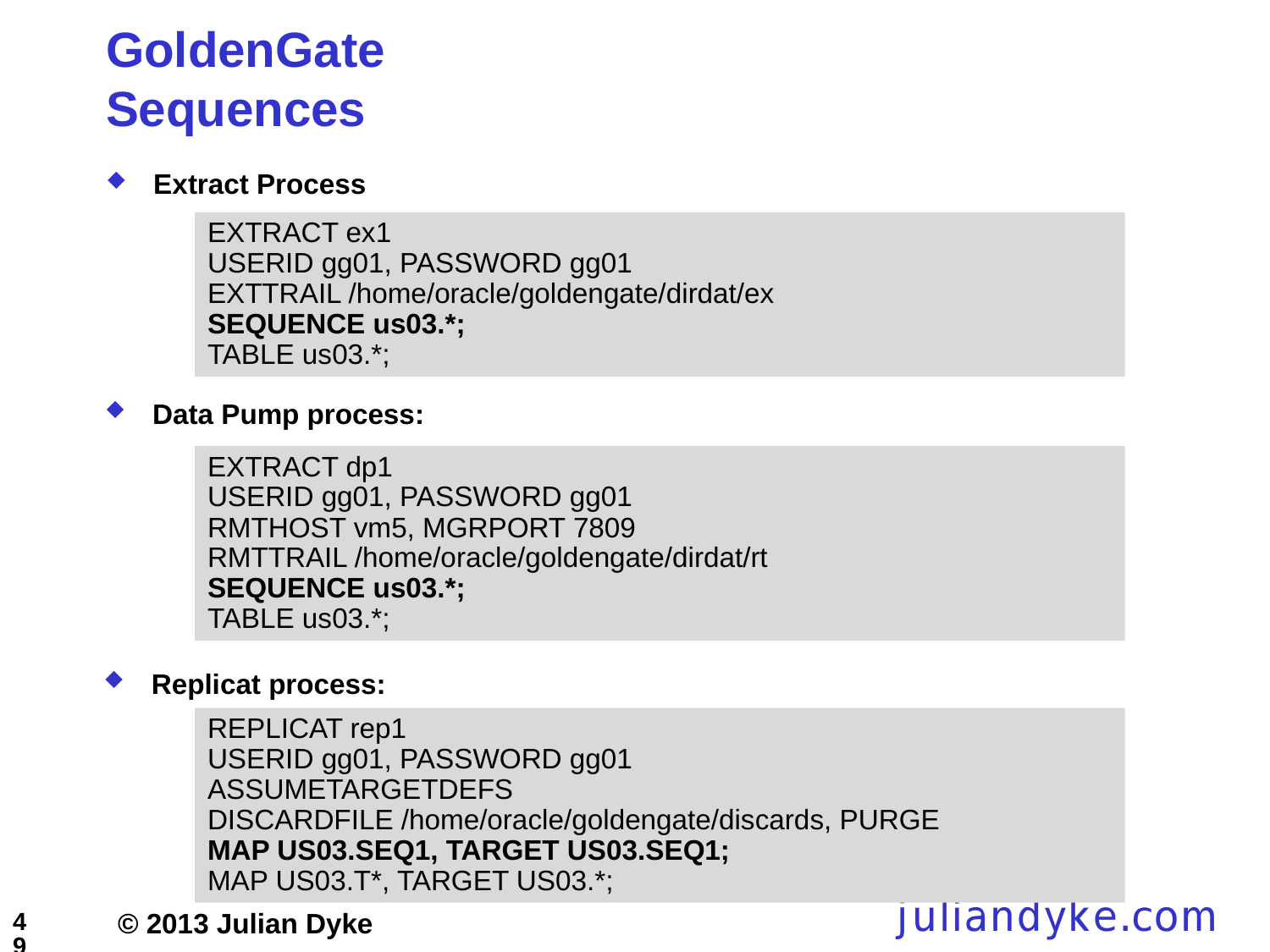

# GoldenGate Sequences
Extract Process
EXTRACT ex1
USERID gg01, PASSWORD gg01
EXTTRAIL /home/oracle/goldengate/dirdat/ex
SEQUENCE us03.*;
TABLE us03.*;
Data Pump process:
EXTRACT dp1
USERID gg01, PASSWORD gg01
RMTHOST vm5, MGRPORT 7809
RMTTRAIL /home/oracle/goldengate/dirdat/rt
SEQUENCE us03.*;
TABLE us03.*;
Replicat process:
REPLICAT rep1
USERID gg01, PASSWORD gg01
ASSUMETARGETDEFS
DISCARDFILE /home/oracle/goldengate/discards, PURGE
MAP US03.SEQ1, TARGET US03.SEQ1;
MAP US03.T*, TARGET US03.*;
49